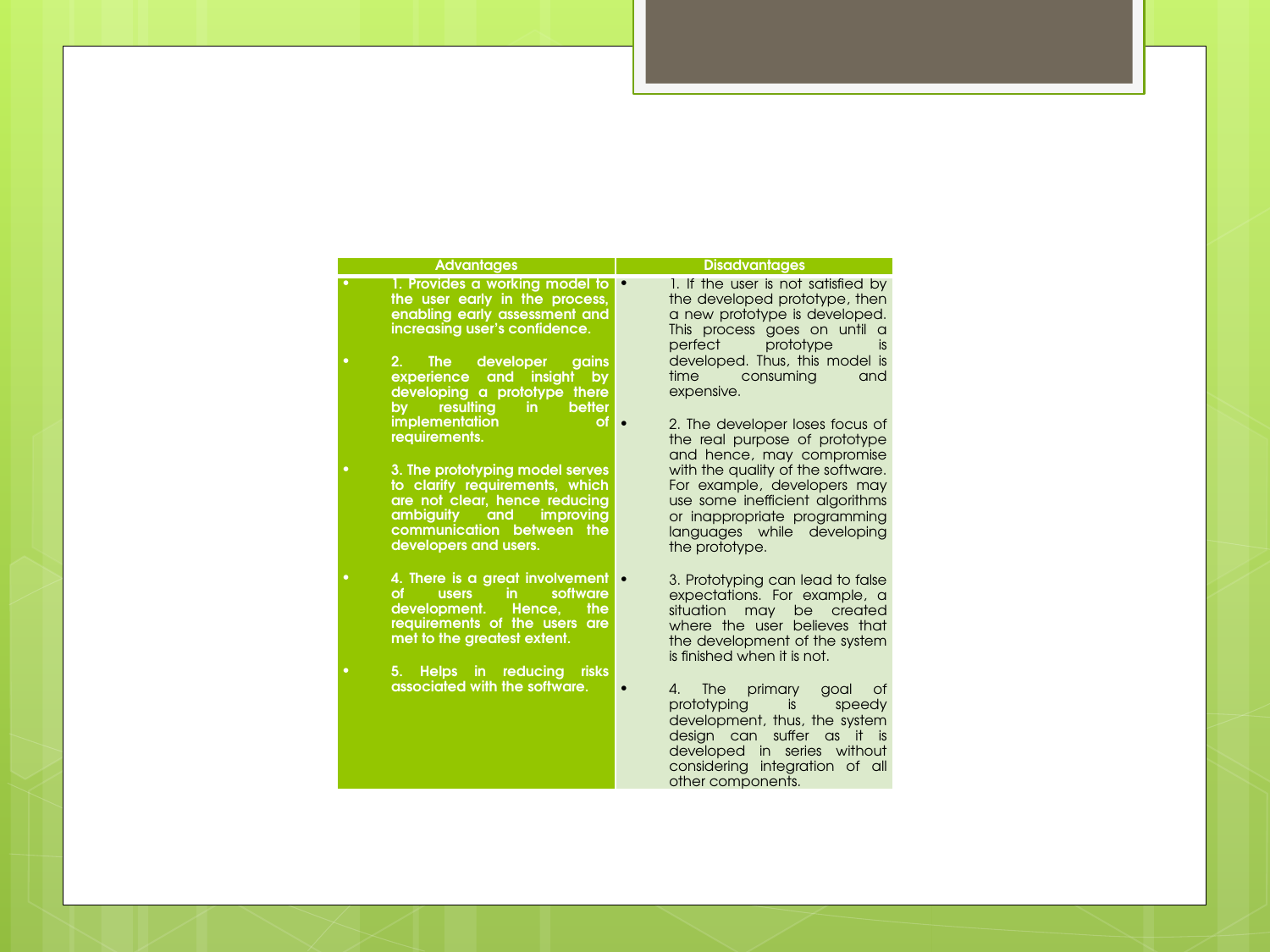

| Advantages | Disadvantages |
| --- | --- |
| 1. Provides a working model to the user early in the process, enabling early assessment and increasing user’s confidence. 2. The developer gains experience and insight by developing a prototype there by resulting in better implementation of requirements. 3. The prototyping model serves to clarify requirements, which are not clear, hence reducing ambiguity and improving communication between the developers and users. 4. There is a great involvement of users in software development. Hence, the requirements of the users are met to the greatest extent. 5. Helps in reducing risks associated with the software. | 1. If the user is not satisfied by the developed prototype, then a new prototype is developed. This process goes on until a perfect prototype is developed. Thus, this model is time consuming and expensive. 2. The developer loses focus of the real purpose of prototype and hence, may compromise with the quality of the software. For example, developers may use some inefficient algorithms or inappropriate programming languages while developing the prototype. 3. Prototyping can lead to false expectations. For example, a situation may be created where the user believes that the development of the system is finished when it is not. 4. The primary goal of prototyping is speedy development, thus, the system design can suffer as it is developed in series without considering integration of all other components. |